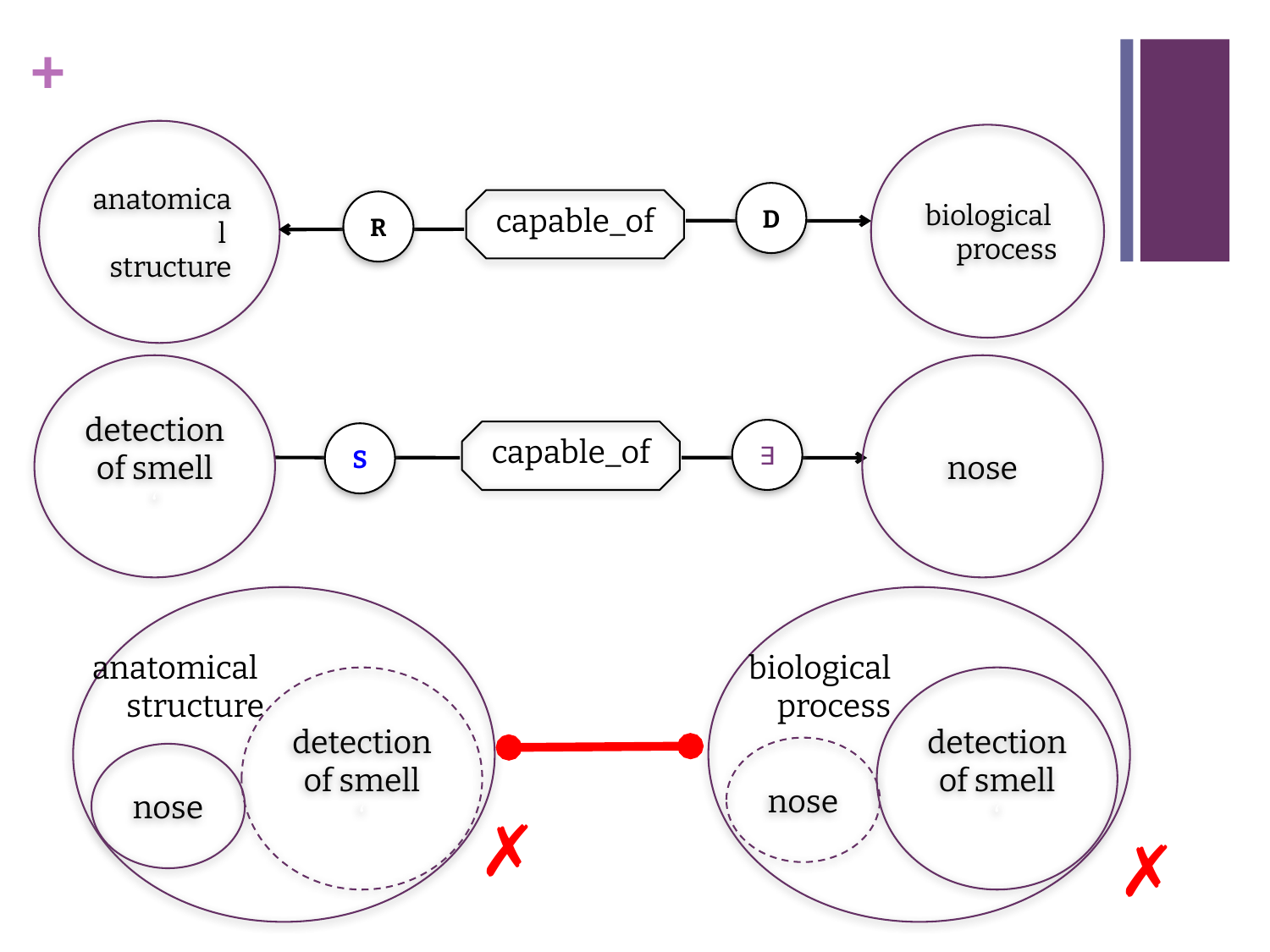

anatomical
structure
biological
process
D

R
capable_of
detection of smell
‘
nose
∃

S
capable_of

biological
 process

detection of smell
‘
anatomical
structure

detection of smell
‘
nose
nose
✗
✗